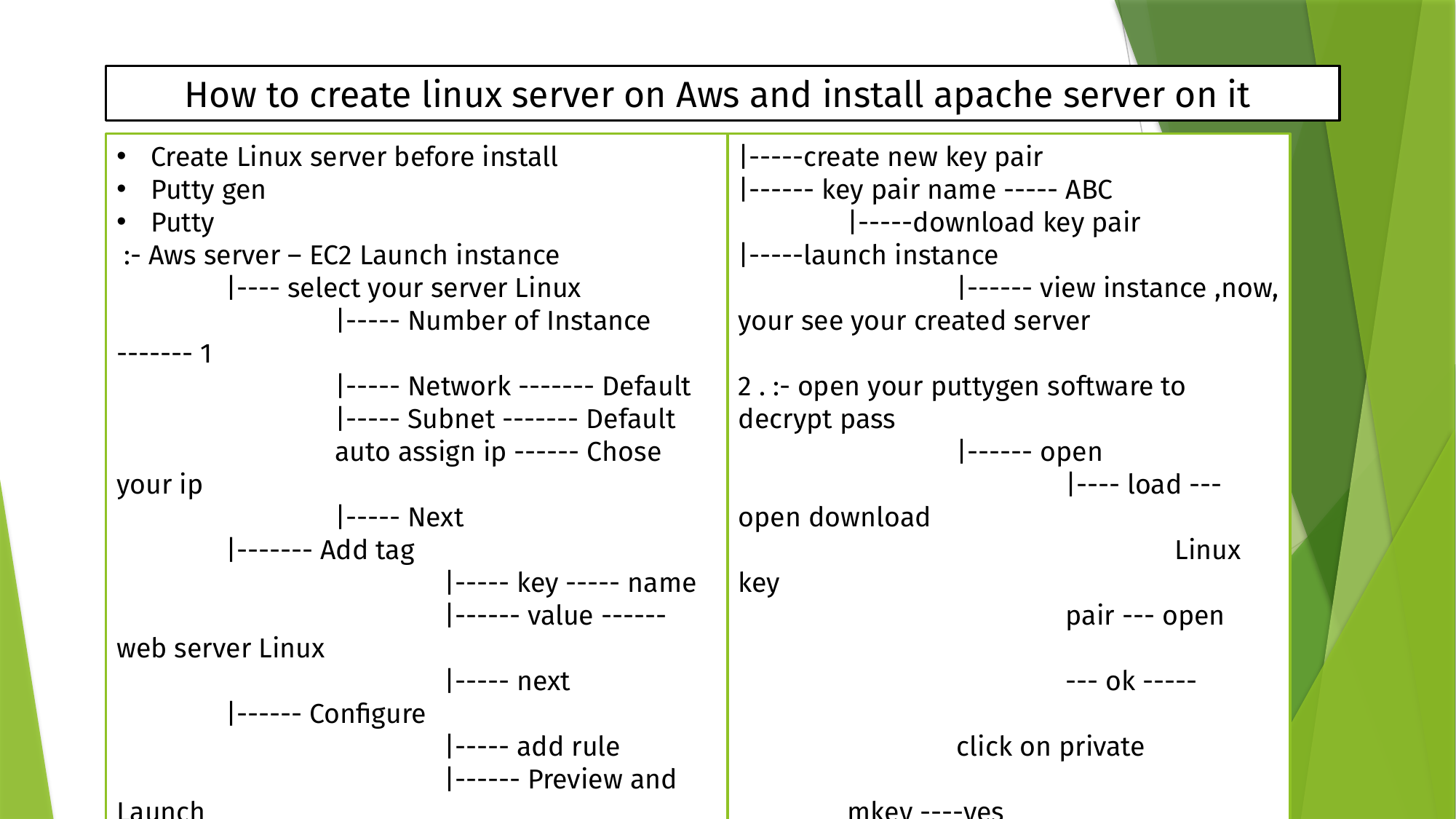

How to create linux server on Aws and install apache server on it
Create Linux server before install
Putty gen
Putty
 :- Aws server – EC2 Launch instance
	|---- select your server Linux
		|----- Number of Instance ------- 1
		|----- Network ------- Default
		|----- Subnet ------- Default
		auto assign ip ------ Chose your ip
		|----- Next
	|------- Add tag
			|----- key ----- name
			|------ value ------ web server Linux
			|----- next
	|------ Configure
			|----- add rule
			|------ Preview and Launch
	|------ Review
		|----- Launch
|-----create new key pair
|------ key pair name ----- ABC
	|-----download key pair
|-----launch instance
		|------ view instance ,now, your see your created server

2 . :- open your puttygen software to decrypt pass
		|------ open
			|---- load --- open download 							Linux key 							pair --- open 							--- ok ----- 						click on private 						mkey ----yes
|------ close .